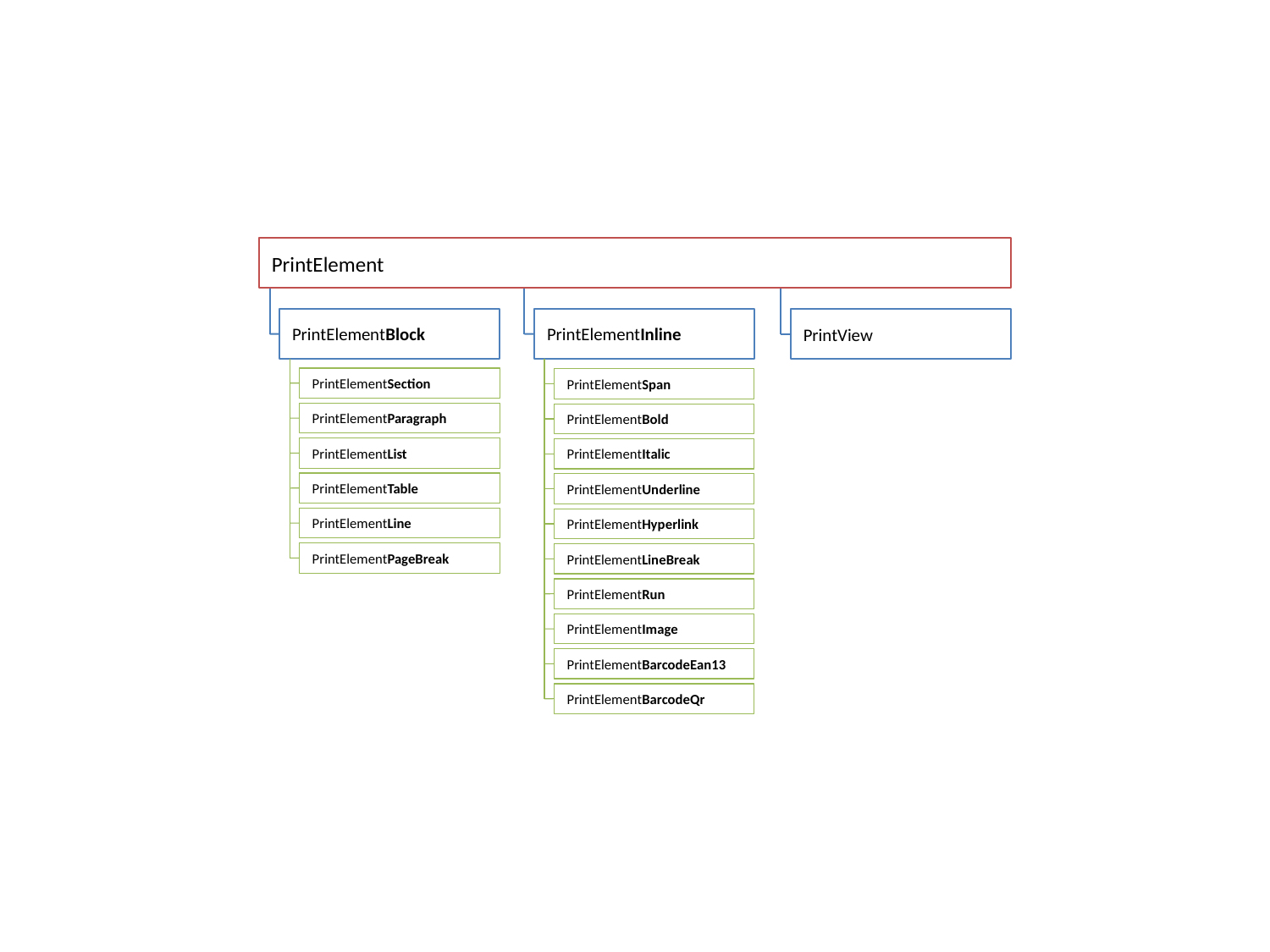

PrintElement
PrintElementBlock
PrintElementInline
PrintView
PrintElementSection
PrintElementSpan
PrintElementParagraph
PrintElementBold
PrintElementList
PrintElementItalic
PrintElementTable
PrintElementUnderline
PrintElementLine
PrintElementHyperlink
PrintElementPageBreak
PrintElementLineBreak
PrintElementRun
PrintElementImage
PrintElementBarcodeEan13
PrintElementBarcodeQr